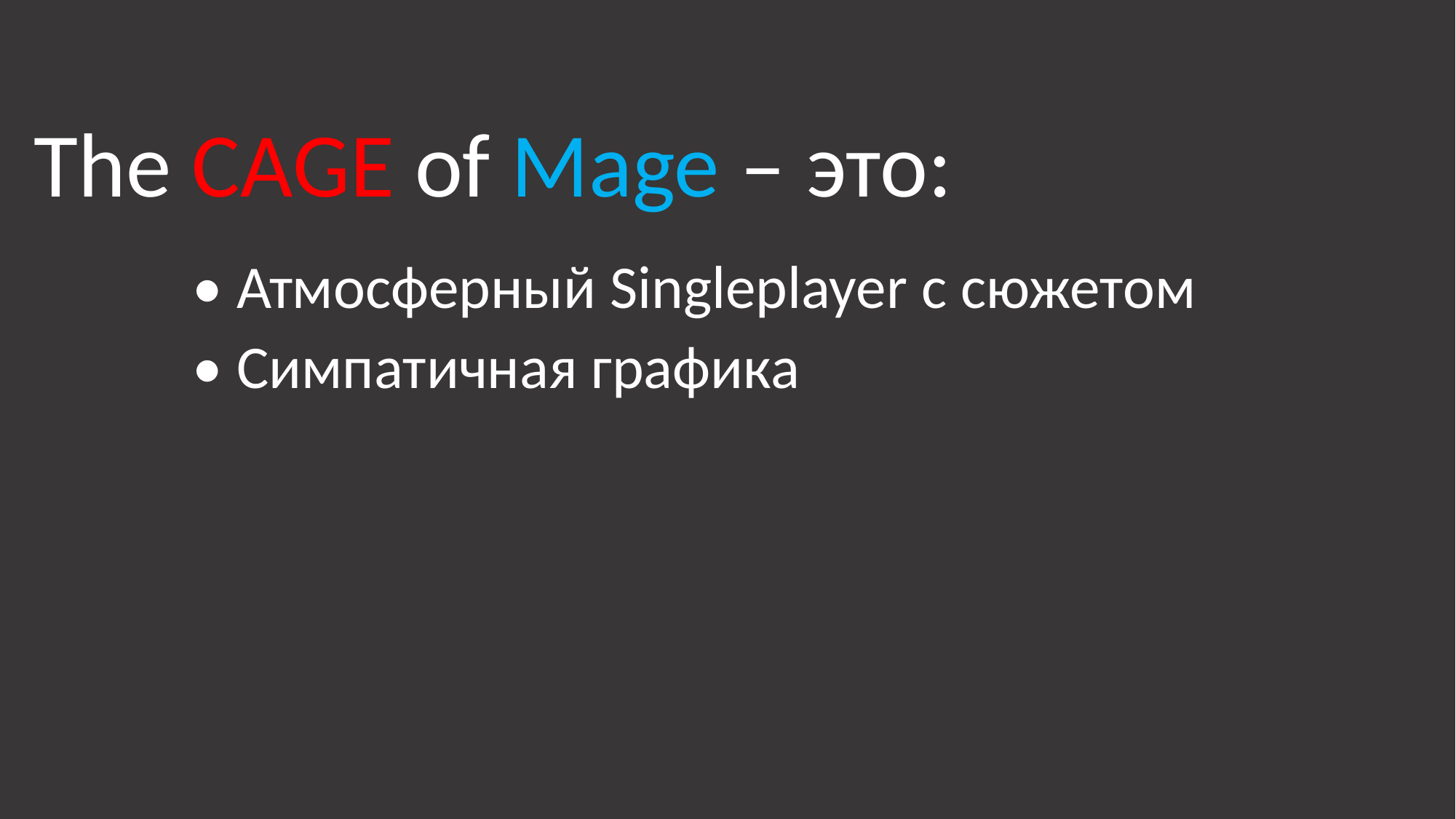

# The CAGE of Mage – это:
• Атмосферный Singleplayer с сюжетом
• Симпатичная графика